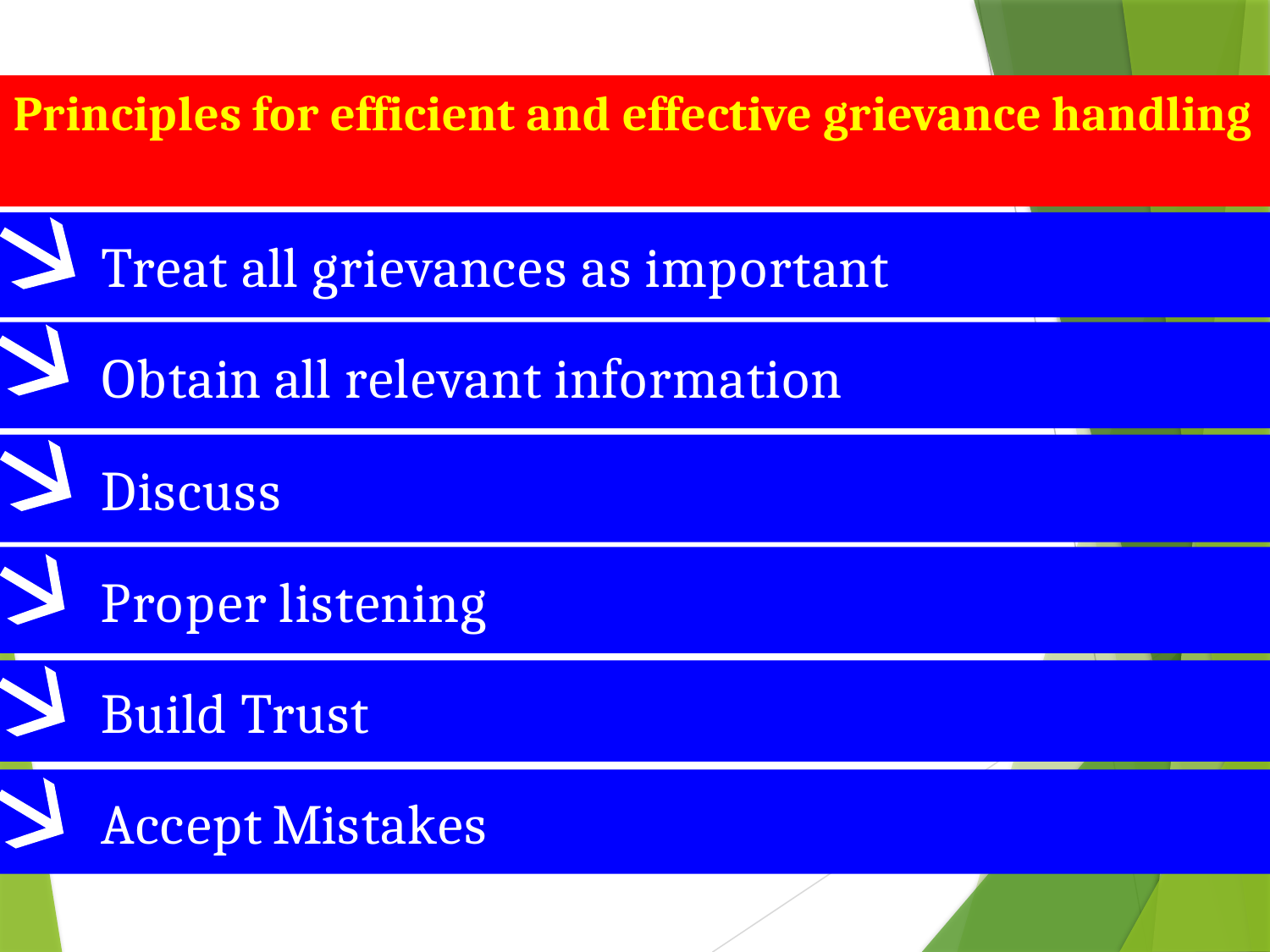

Principles for efficient and effective grievance handling
Treat all grievances as important

Obtain all relevant information

Discuss

Proper listening

Build Trust

Accept Mistakes